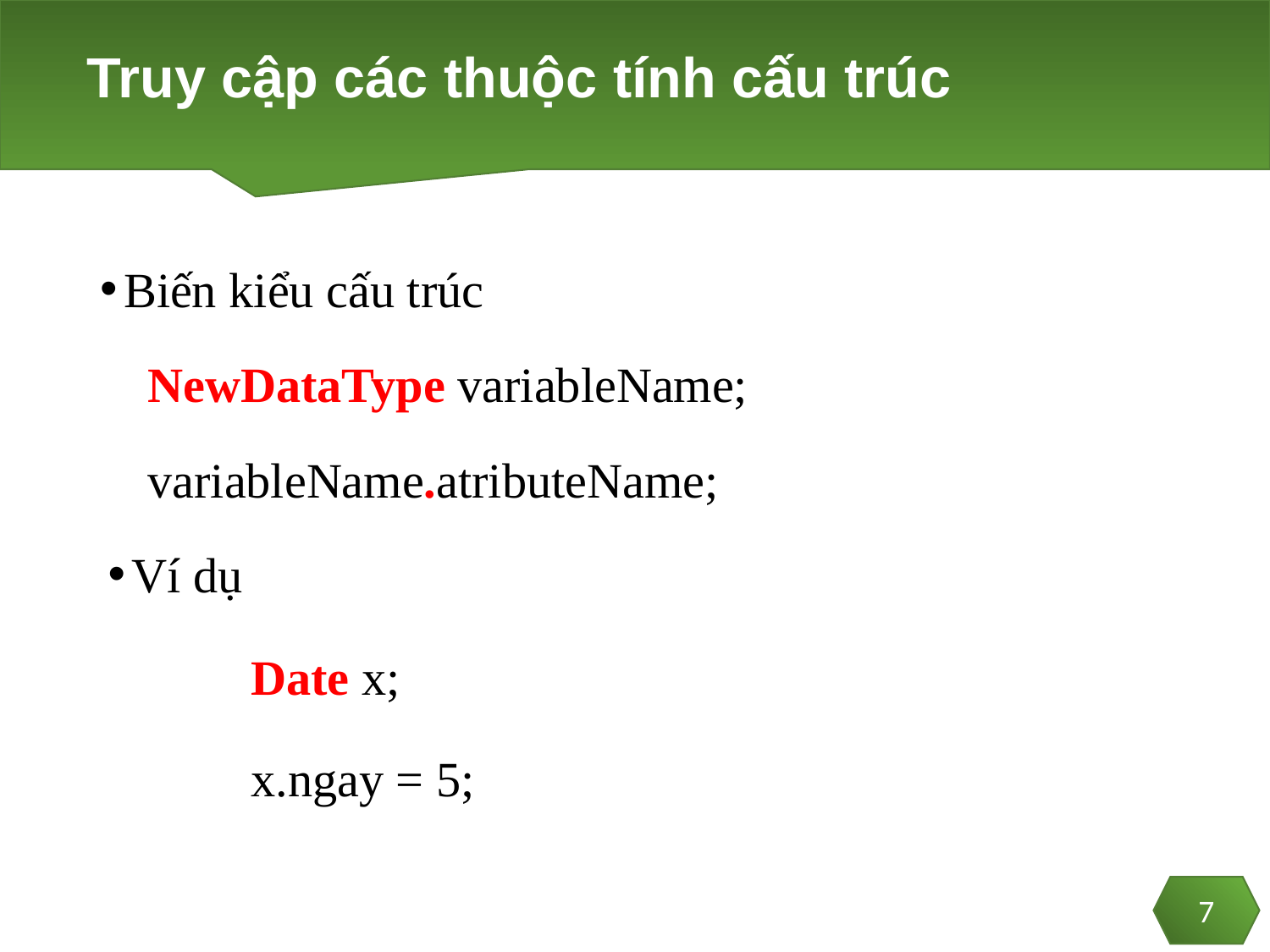

# Truy cập các thuộc tính cấu trúc
Biến kiểu cấu trúc
NewDataType variableName;
variableName.atributeName;
Ví dụ
		Date x;
		x.ngay = 5;